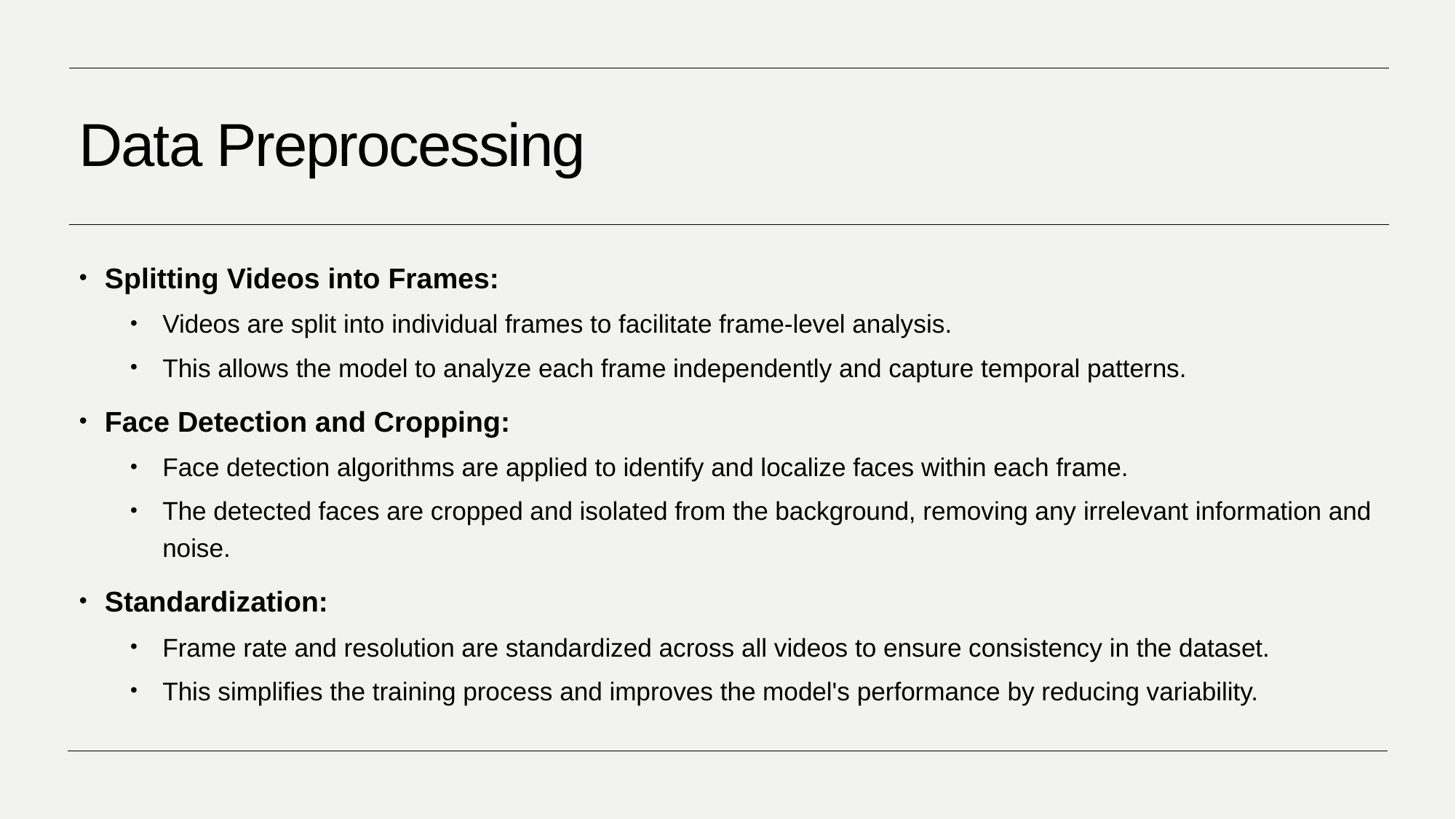

# Data Preprocessing
Splitting Videos into Frames:
Videos are split into individual frames to facilitate frame-level analysis.
This allows the model to analyze each frame independently and capture temporal patterns.
Face Detection and Cropping:
Face detection algorithms are applied to identify and localize faces within each frame.
The detected faces are cropped and isolated from the background, removing any irrelevant information and noise.
Standardization:
Frame rate and resolution are standardized across all videos to ensure consistency in the dataset.
This simplifies the training process and improves the model's performance by reducing variability.